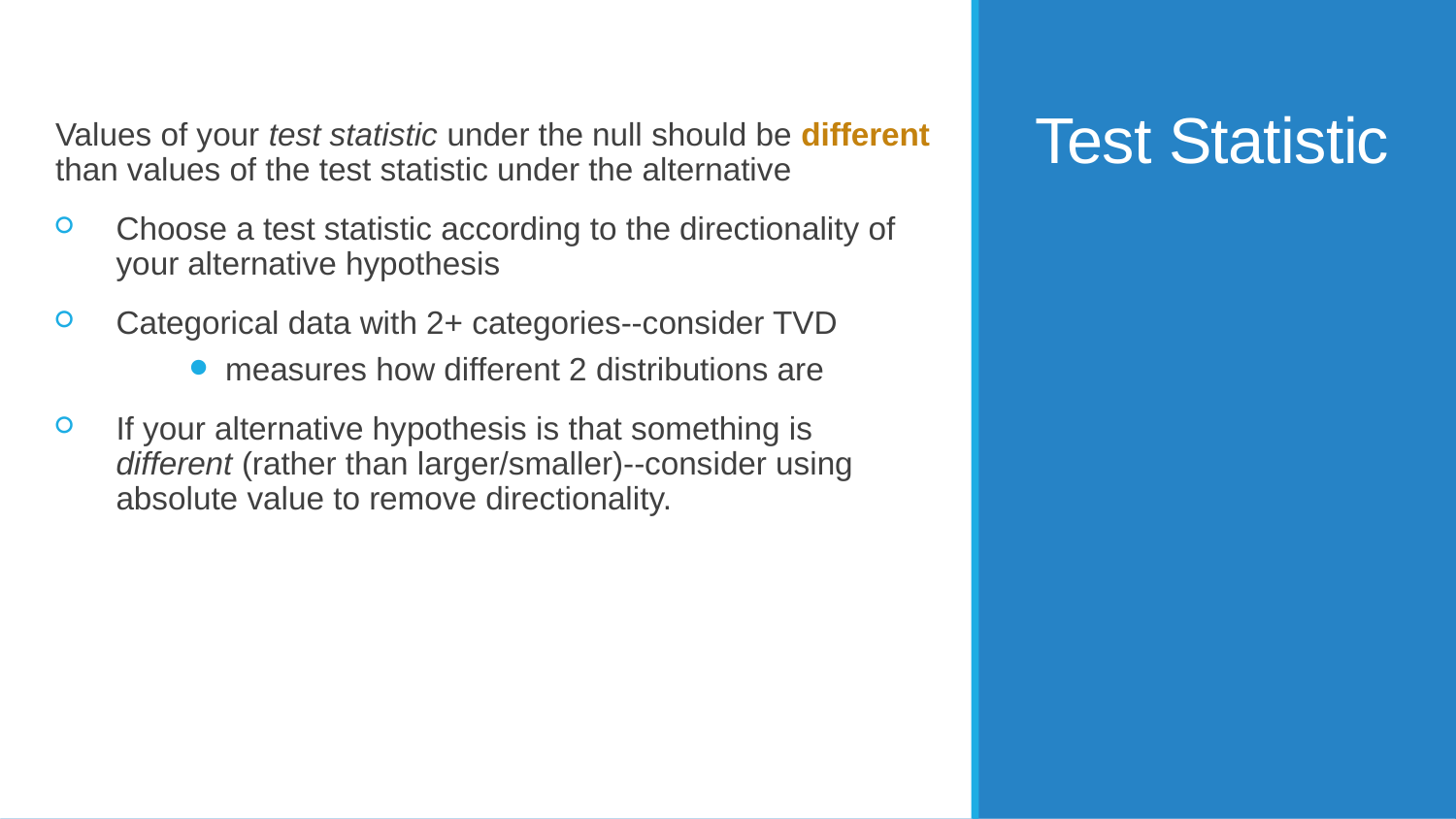

# Test Statistic
Values of your test statistic under the null should be different than values of the test statistic under the alternative
Choose a test statistic according to the directionality of your alternative hypothesis
Categorical data with 2+ categories--consider TVD
measures how different 2 distributions are
If your alternative hypothesis is that something is different (rather than larger/smaller)--consider using absolute value to remove directionality.